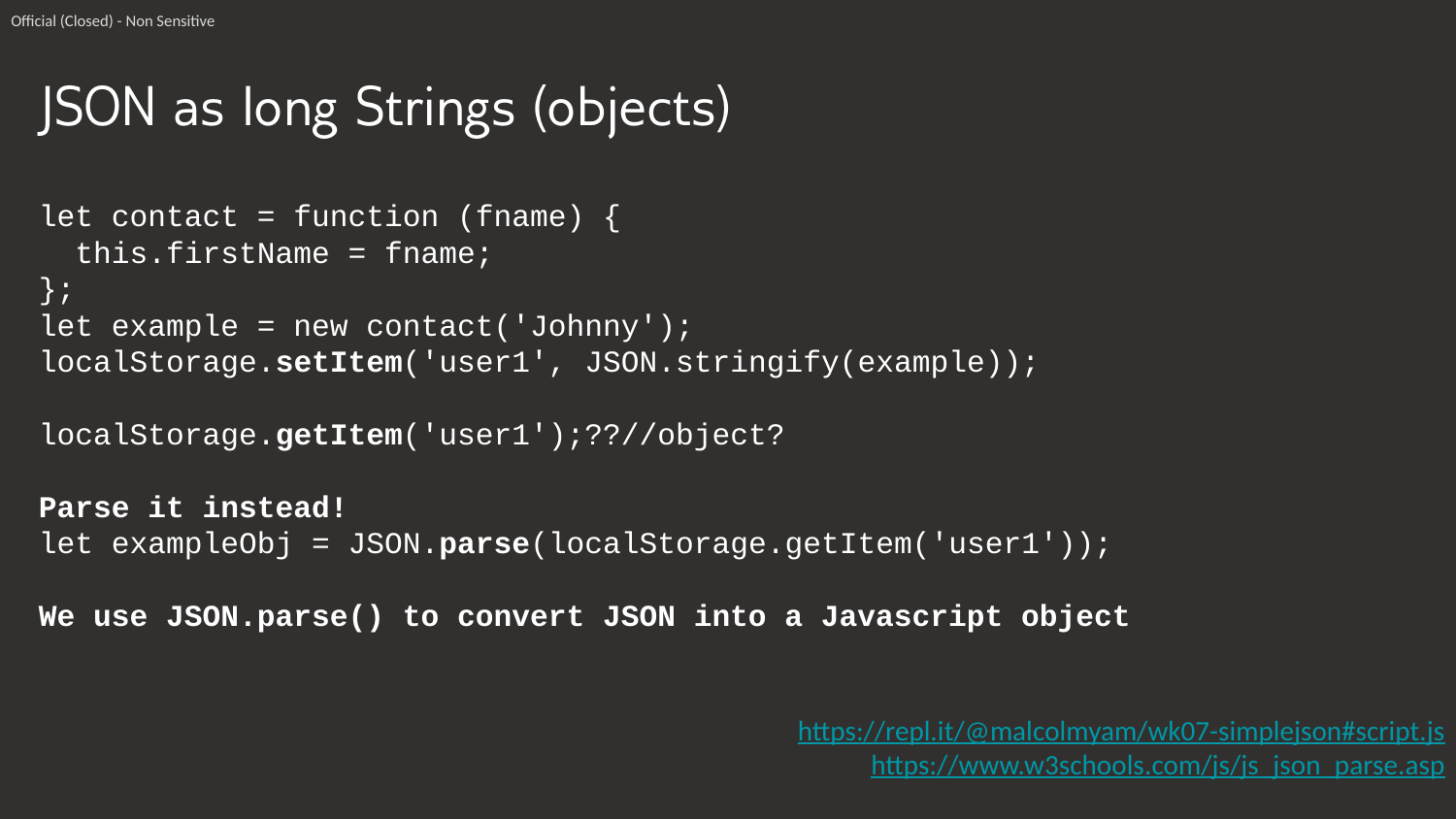

Official (Closed) - Non Sensitive
# JSON as long Strings (objects)
let contact = function (fname) {
  this.firstName = fname;
};
let example = new contact('Johnny');
localStorage.setItem('user1', JSON.stringify(example));

localStorage.getItem('user1');??//object?

Parse it instead!
let exampleObj = JSON.parse(localStorage.getItem('user1'));

We use JSON.parse() to convert JSON into a Javascript object

https://repl.it/@malcolmyam/wk07-simplejson#script.js
https://www.w3schools.com/js/js_json_parse.asp